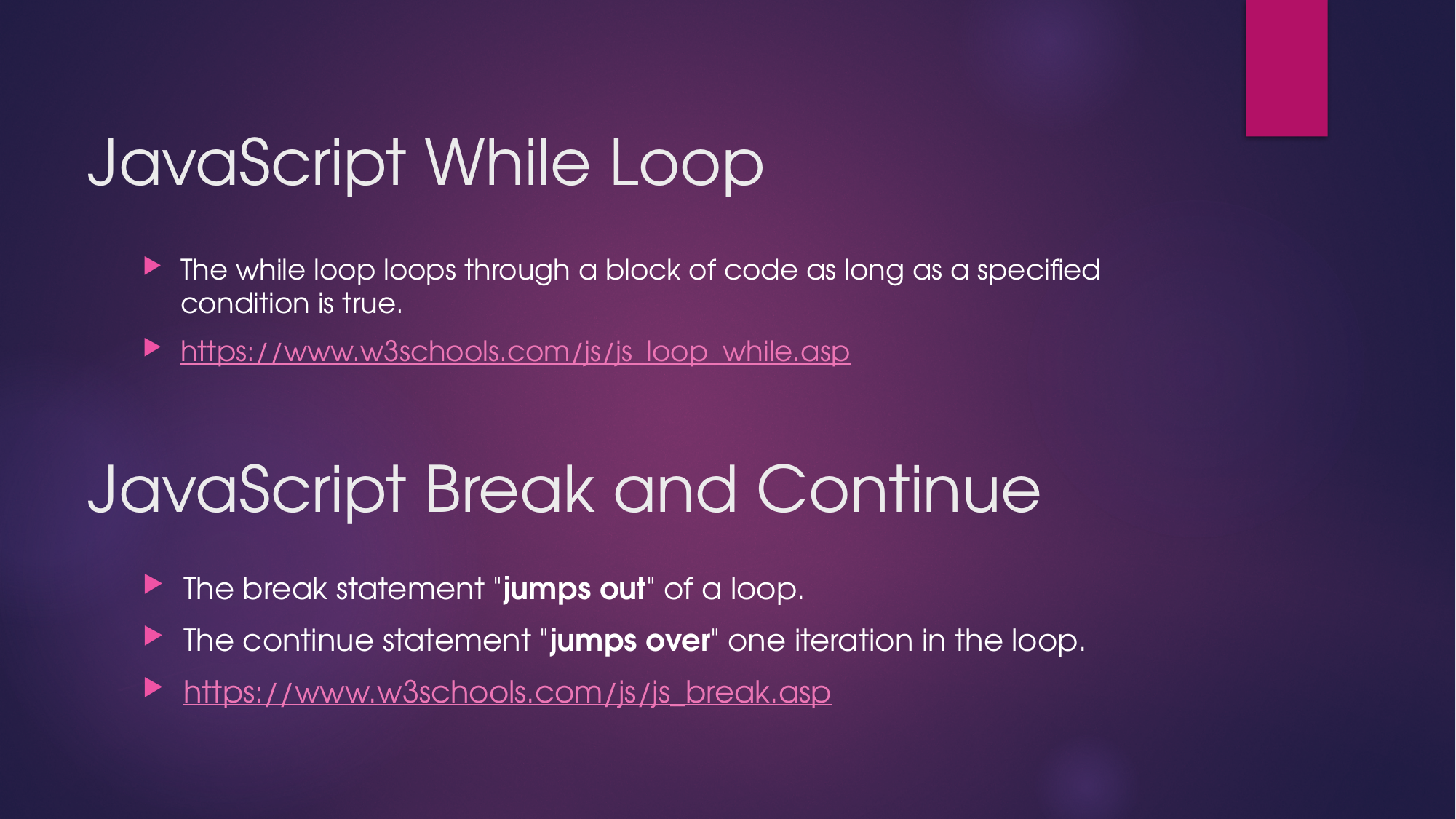

JavaScript While Loop
The while loop loops through a block of code as long as a specified condition is true.
https://www.w3schools.com/js/js_loop_while.asp
JavaScript Break and Continue
The break statement "jumps out" of a loop.
The continue statement "jumps over" one iteration in the loop.
https://www.w3schools.com/js/js_break.asp